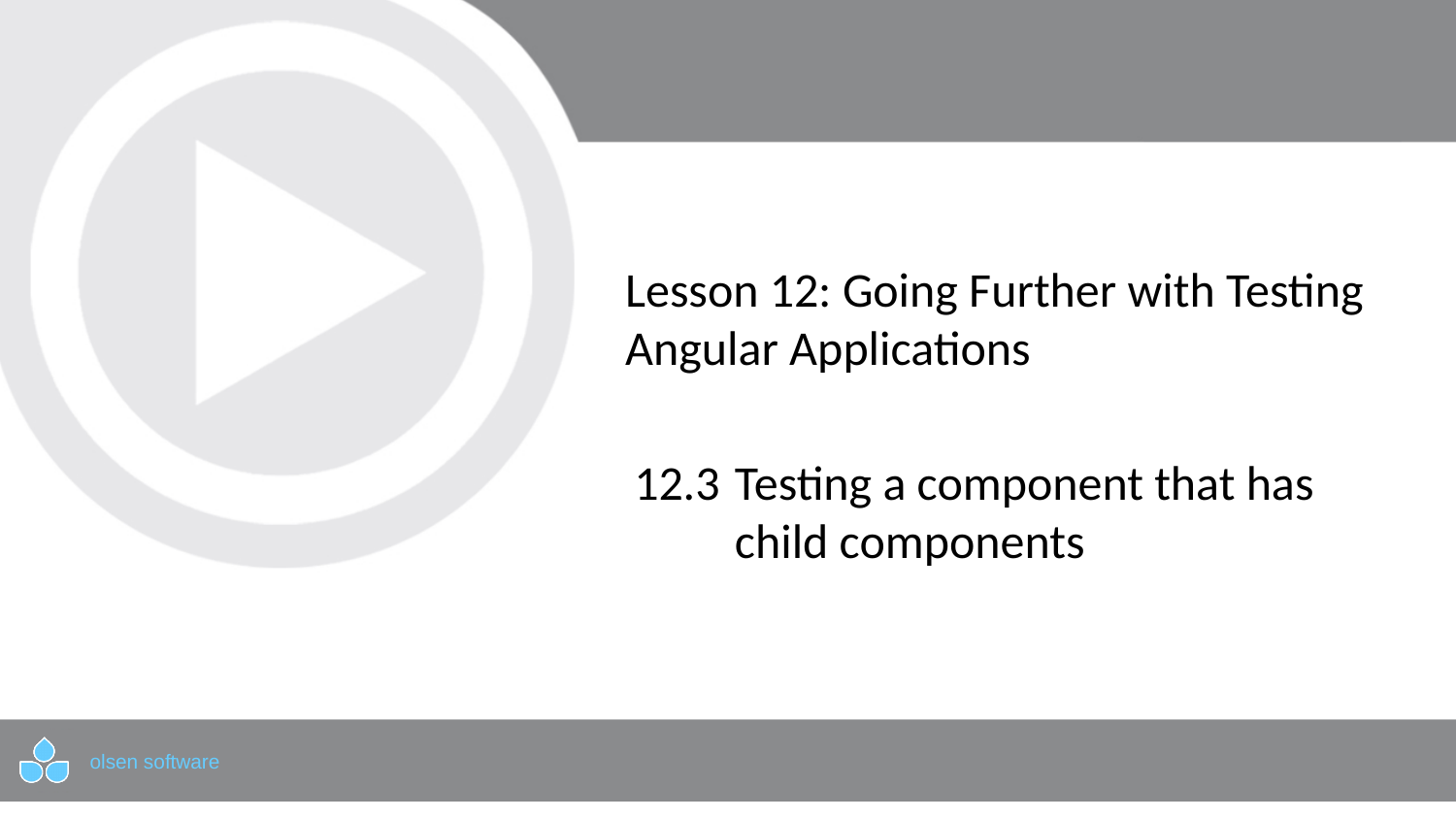

# Lesson 12: Going Further with Testing Angular Applications
12.3	Testing a component that has child components